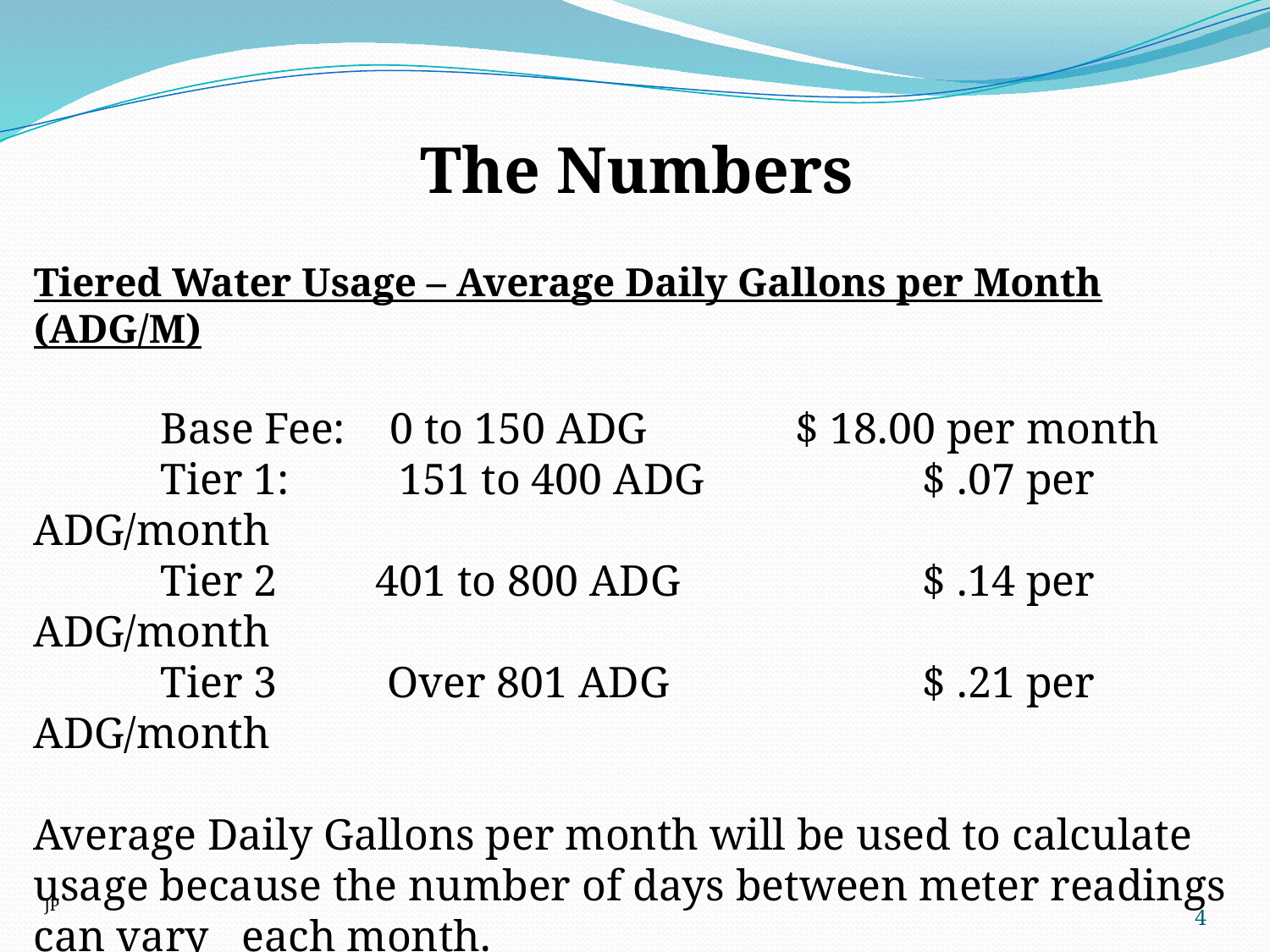

The Numbers

Tiered Water Usage – Average Daily Gallons per Month (ADG/M)

	Base Fee:    0 to 150 ADG		$ 18.00 per month
	Tier 1:          151 to 400 ADG		$ .07 per ADG/month
	Tier 2	        401 to 800 ADG		$ .14 per ADG/month
	Tier 3          Over 801 ADG		$ .21 per ADG/month

Average Daily Gallons per month will be used to calculate usage because the number of days between meter readings can vary   each month.

4
JP